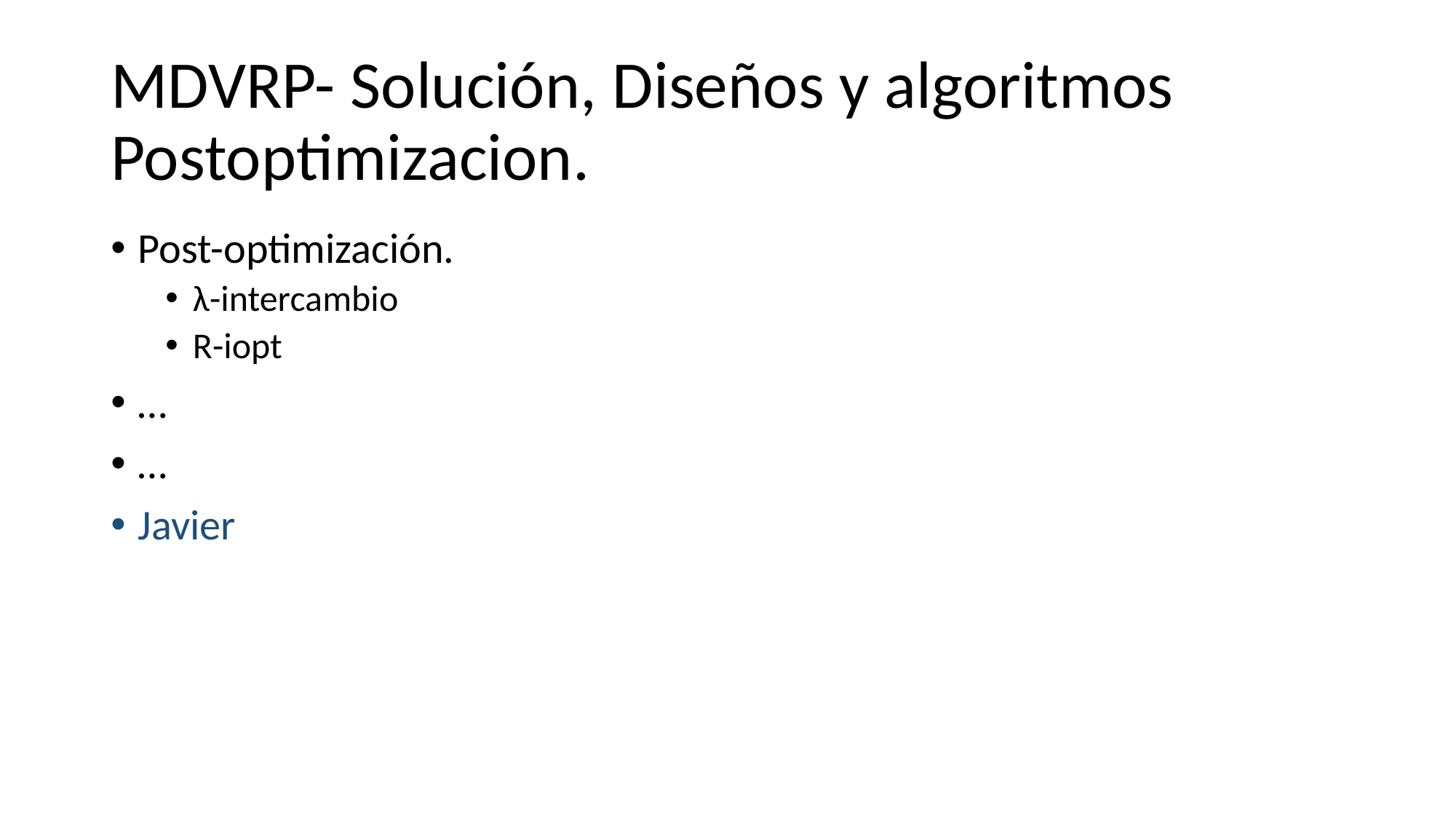

# MDVRP- Solución, Diseños y algoritmos Postoptimizacion.
Post-optimización.
λ-intercambio
R-iopt
…
…
Javier